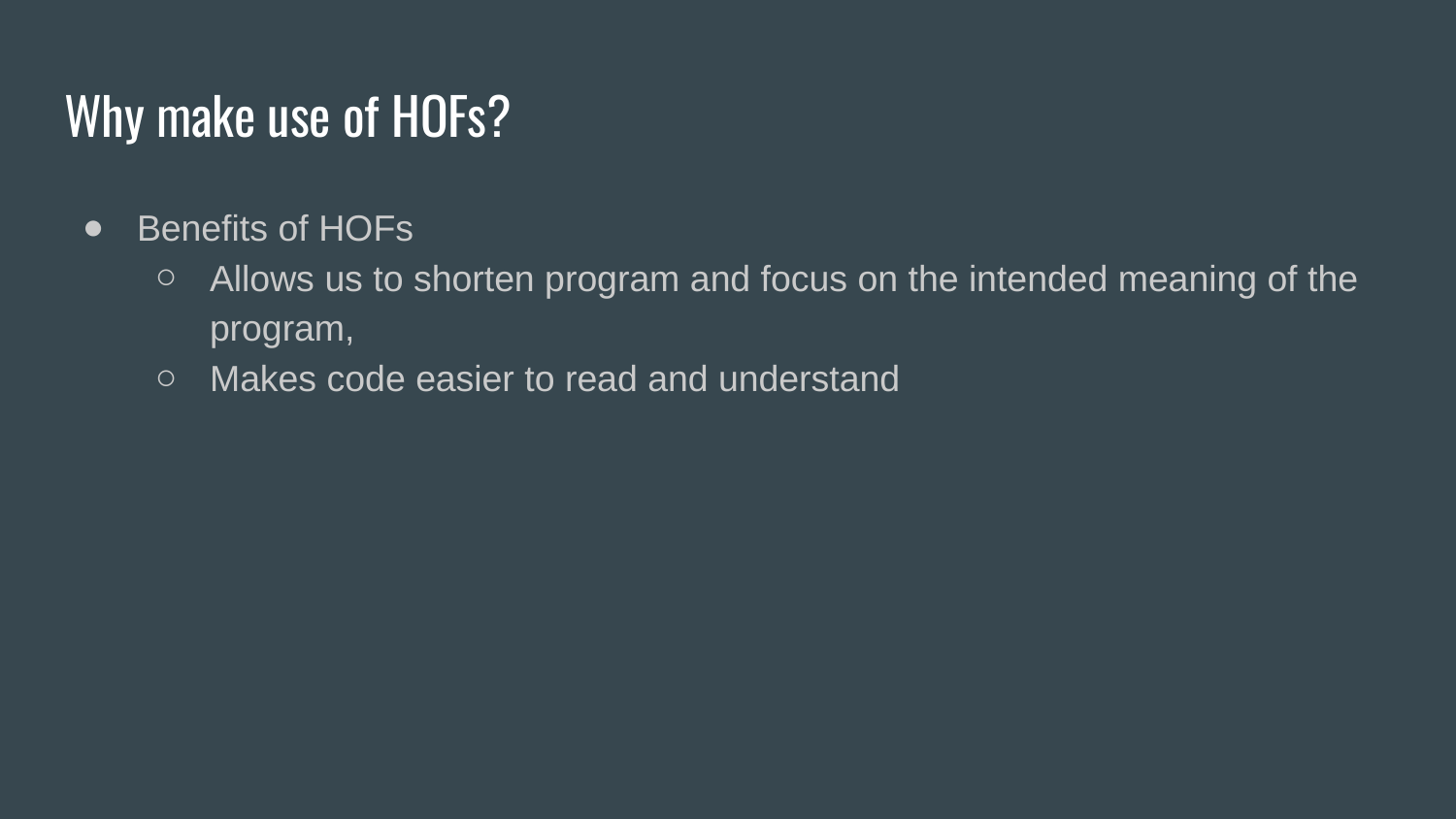

# Why make use of HOFs?
Benefits of HOFs
Allows us to shorten program and focus on the intended meaning of the program,
Makes code easier to read and understand